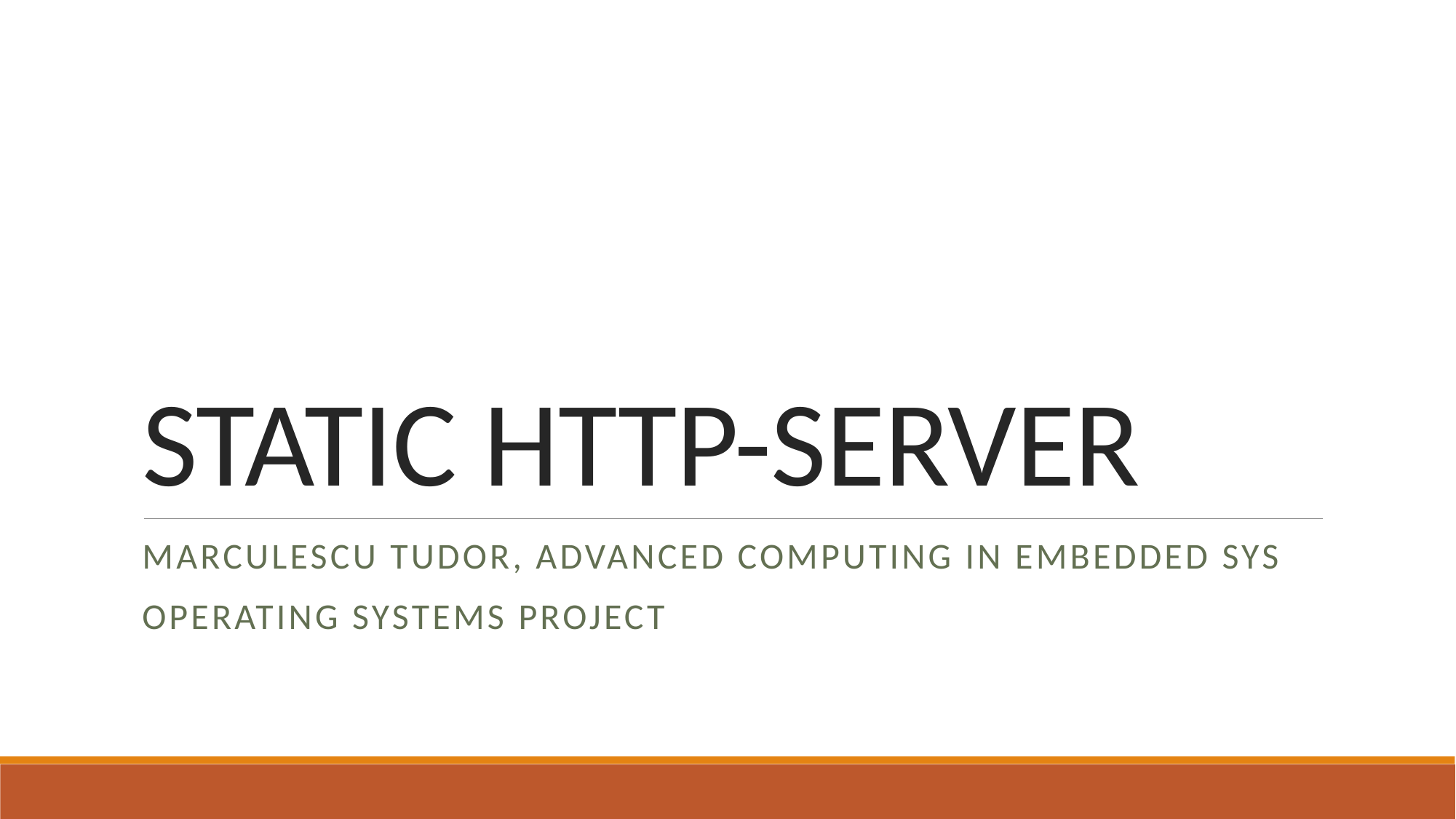

# STATIC HTTP-SERVER
Marculescu Tudor, ADVANCED COMPUTING IN EMBEDDED SYS
OPERATING SYSTEMS PROJECT